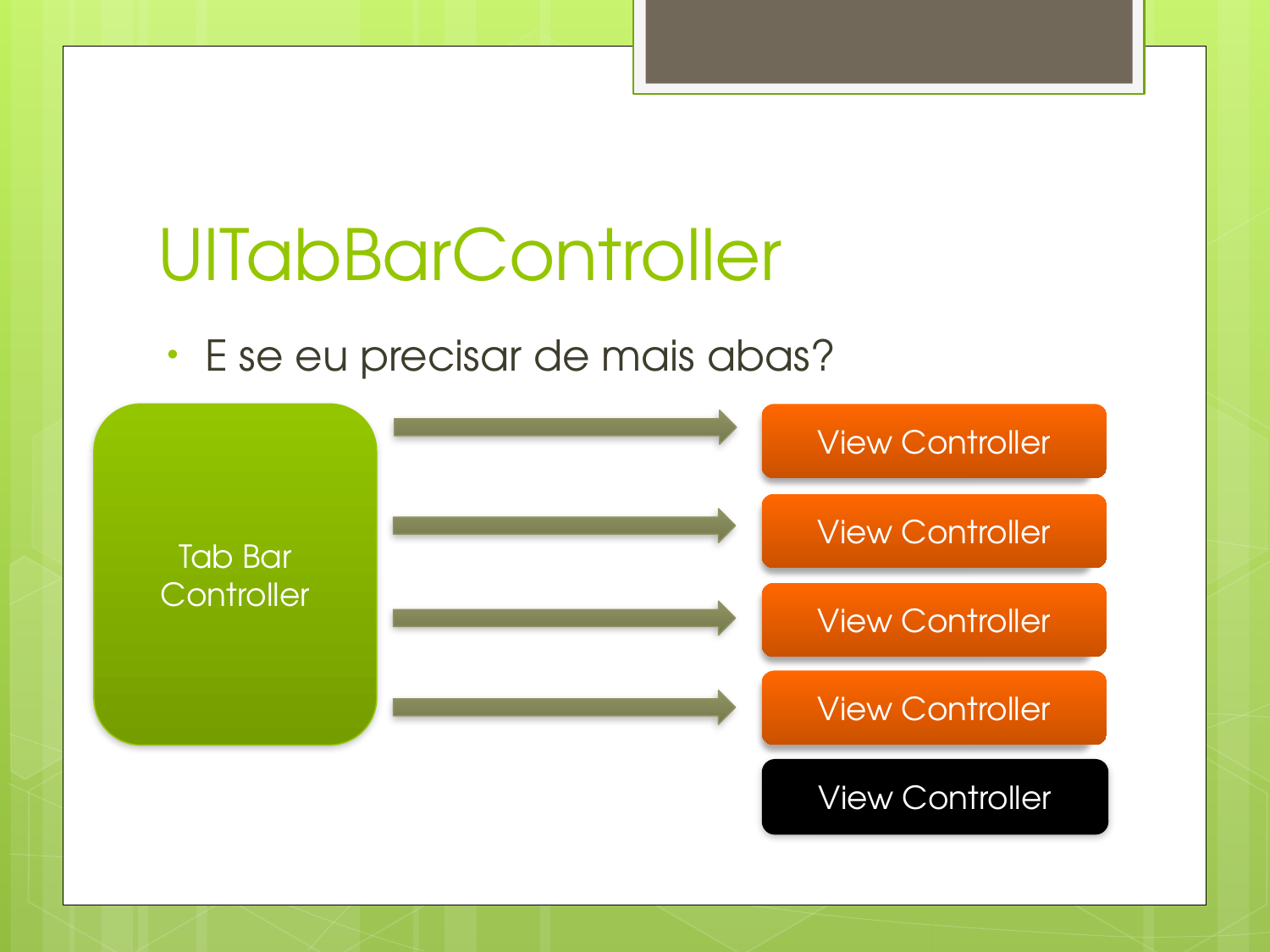

# UITabBarController
E se eu precisar de mais abas?
Tab Bar Controller
View Controller

View Controller

View Controller

View Controller

View Controller